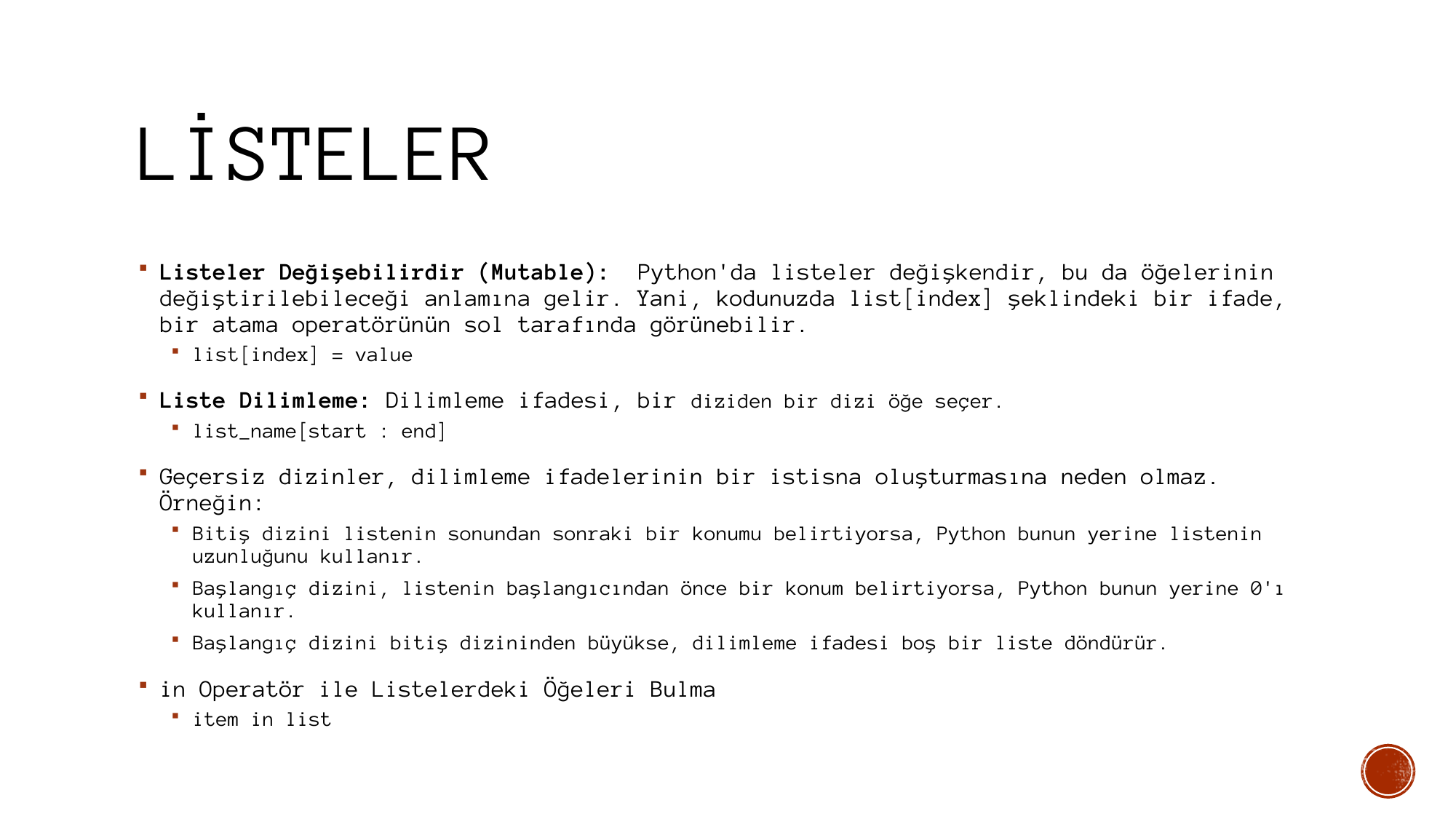

# ListeleR
Listeler Değişebilirdir (Mutable):  Python'da listeler değişkendir, bu da öğelerinin değiştirilebileceği anlamına gelir. Yani, kodunuzda list[index] şeklindeki bir ifade, bir atama operatörünün sol tarafında görünebilir.
list[index] = value
Liste Dilimleme: Dilimleme ifadesi, bir diziden bir dizi öğe seçer.
list_name[start : end]
Geçersiz dizinler, dilimleme ifadelerinin bir istisna oluşturmasına neden olmaz. Örneğin:
Bitiş dizini listenin sonundan sonraki bir konumu belirtiyorsa, Python bunun yerine listenin uzunluğunu kullanır.
Başlangıç ​​dizini, listenin başlangıcından önce bir konum belirtiyorsa, Python bunun yerine 0'ı kullanır.
Başlangıç ​​dizini bitiş dizininden büyükse, dilimleme ifadesi boş bir liste döndürür.
in Operatör ile Listelerdeki Öğeleri Bulma
item in list